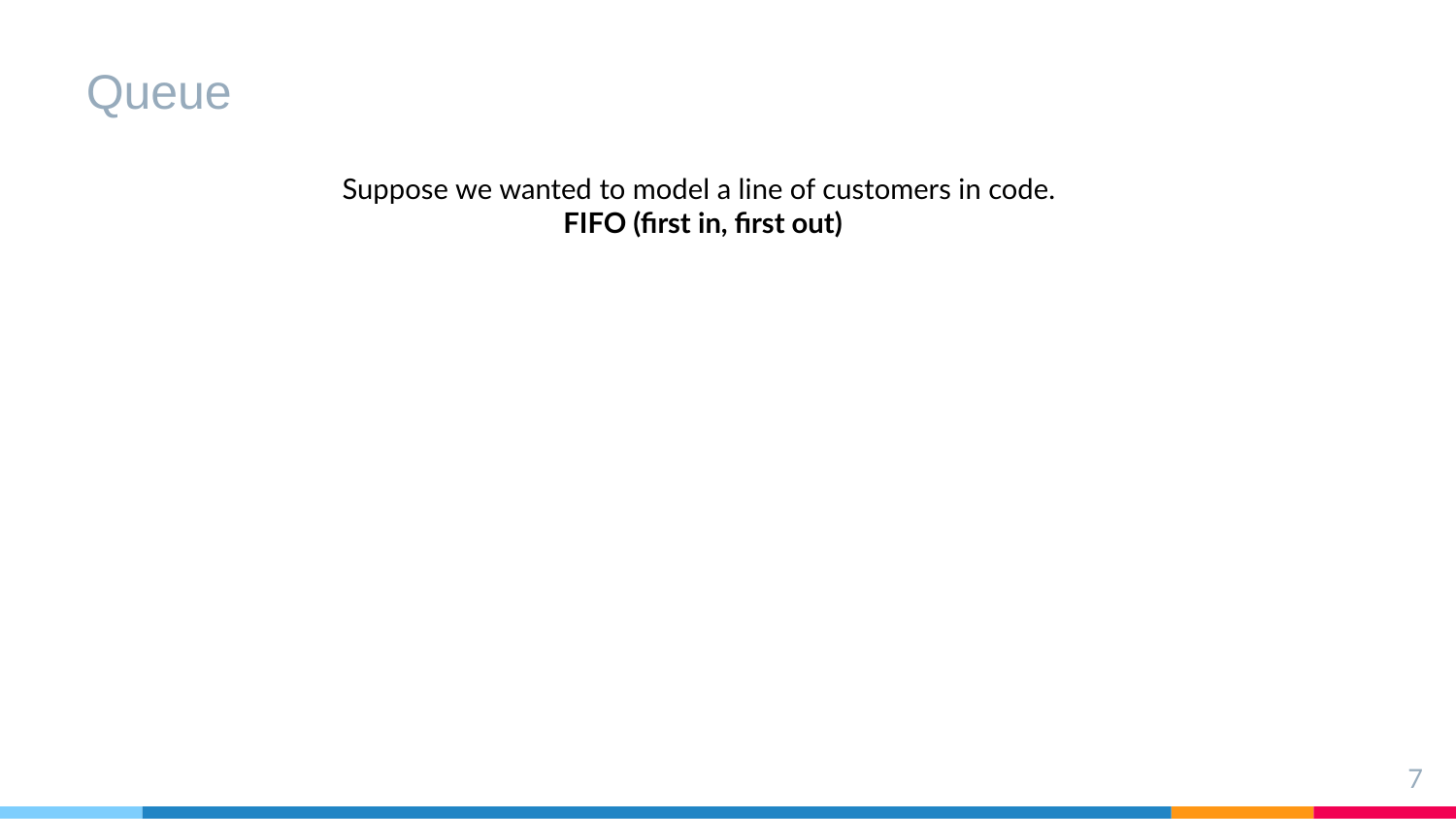

# Queue
Suppose we wanted to model a line of customers in code.
FIFO (first in, first out)
7